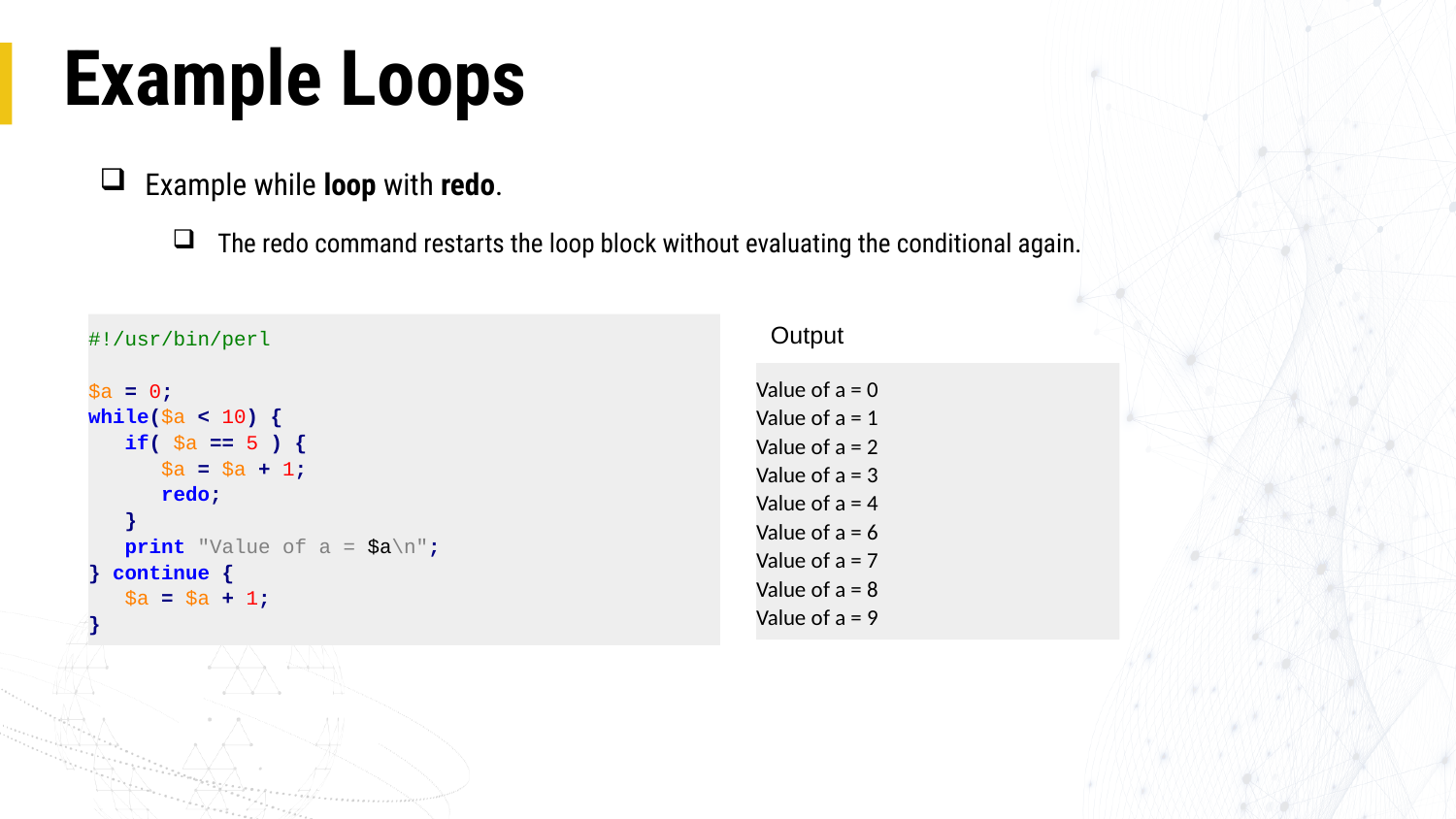

# Example Loops
Example while loop with redo.
The redo command restarts the loop block without evaluating the conditional again.
#!/usr/bin/perl

$a = 0;
while($a < 10) {
   if( $a == 5 ) {
      $a = $a + 1;
      redo;
   }
   print "Value of a = $a\n";
} continue {
   $a = $a + 1;
}
Output
Value of a = 0
Value of a = 1
Value of a = 2
Value of a = 3
Value of a = 4
Value of a = 6
Value of a = 7
Value of a = 8
Value of a = 9